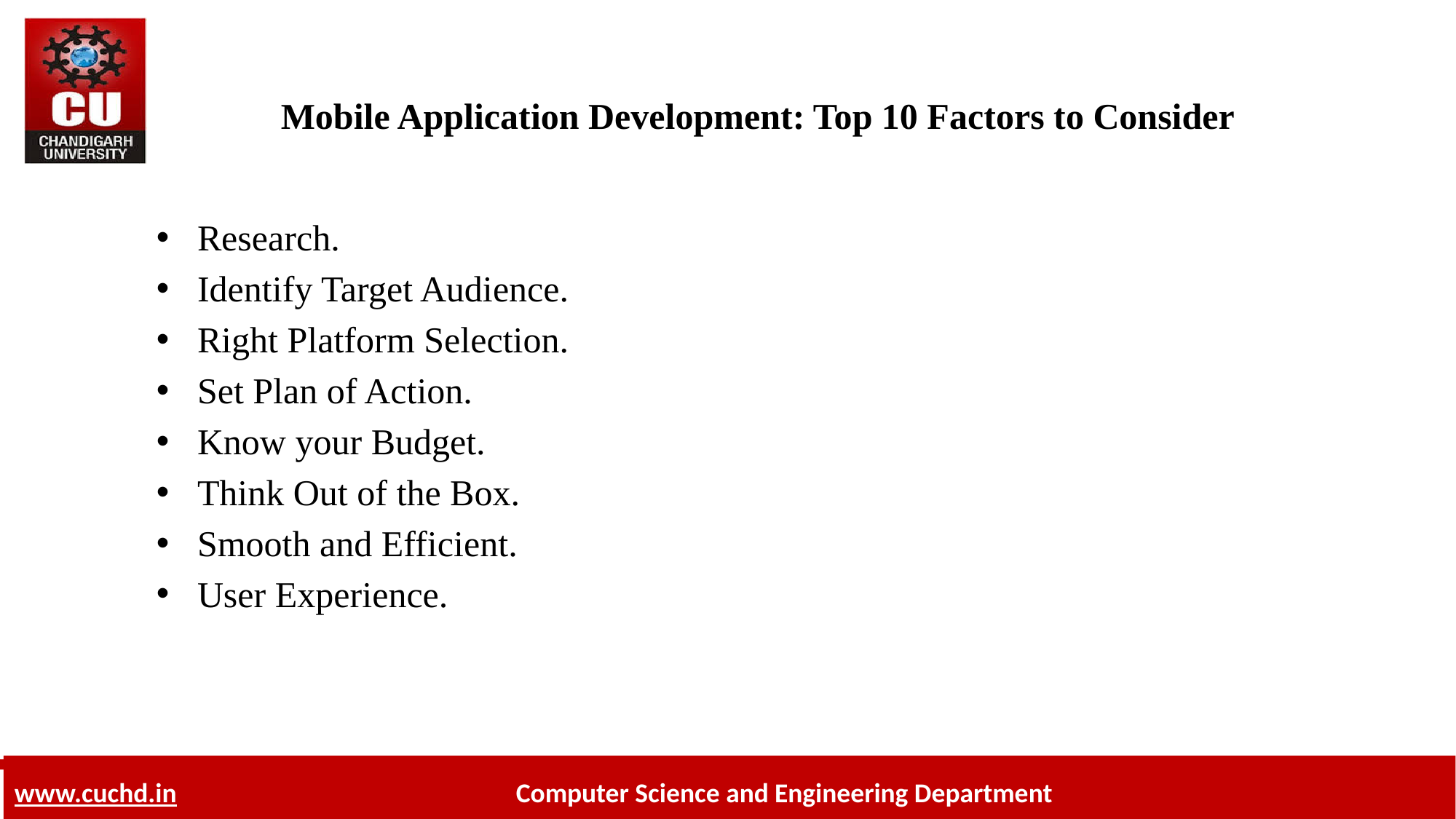

# Mobile Application Development: Top 10 Factors to Consider
Research.
Identify Target Audience.
Right Platform Selection.
Set Plan of Action.
Know your Budget.
Think Out of the Box.
Smooth and Efficient.
User Experience.